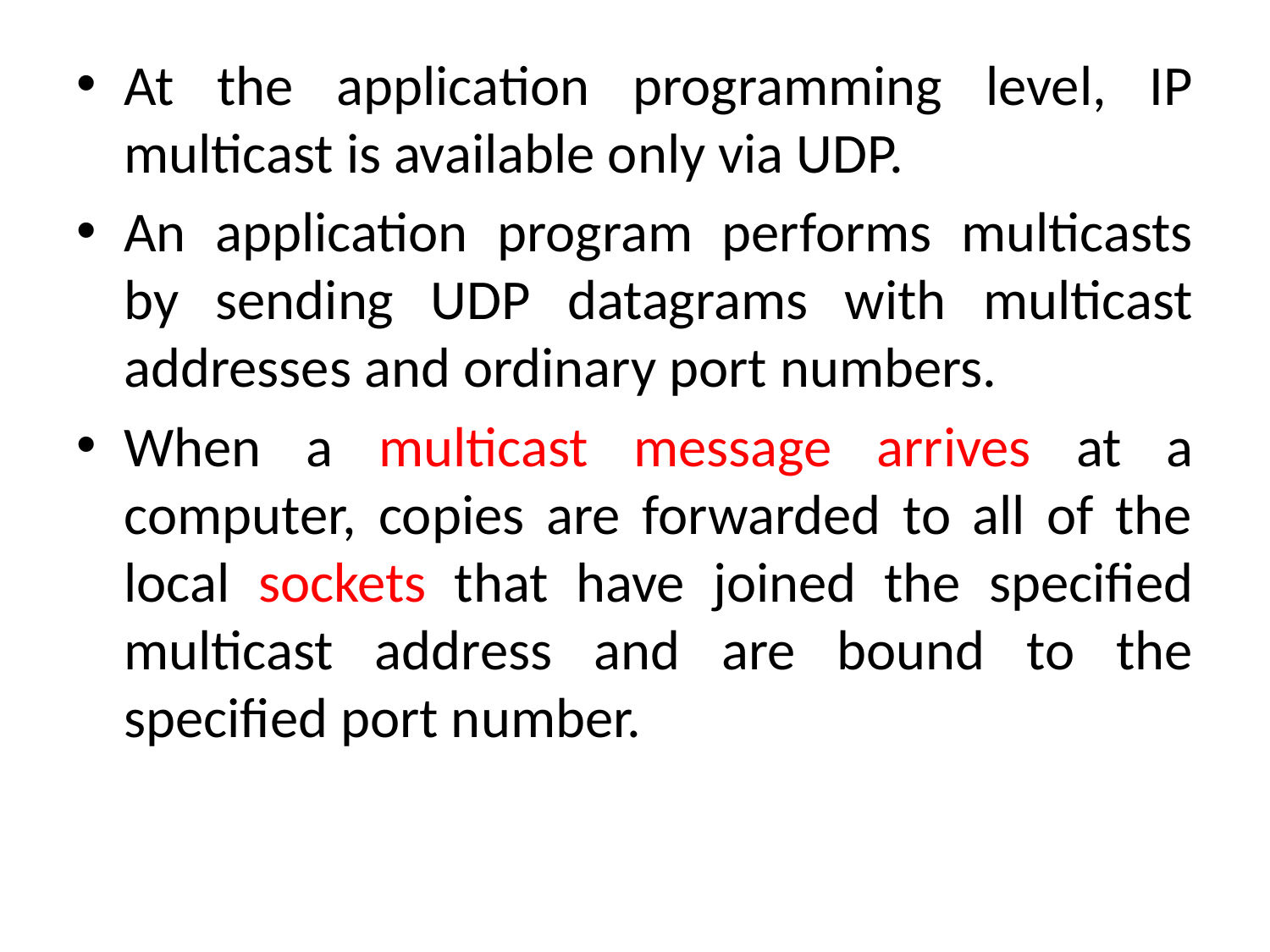

At the application programming level, IP multicast is available only via UDP.
An application program performs multicasts by sending UDP datagrams with multicast addresses and ordinary port numbers.
When a multicast message arrives at a computer, copies are forwarded to all of the local sockets that have joined the specified multicast address and are bound to the specified port number.